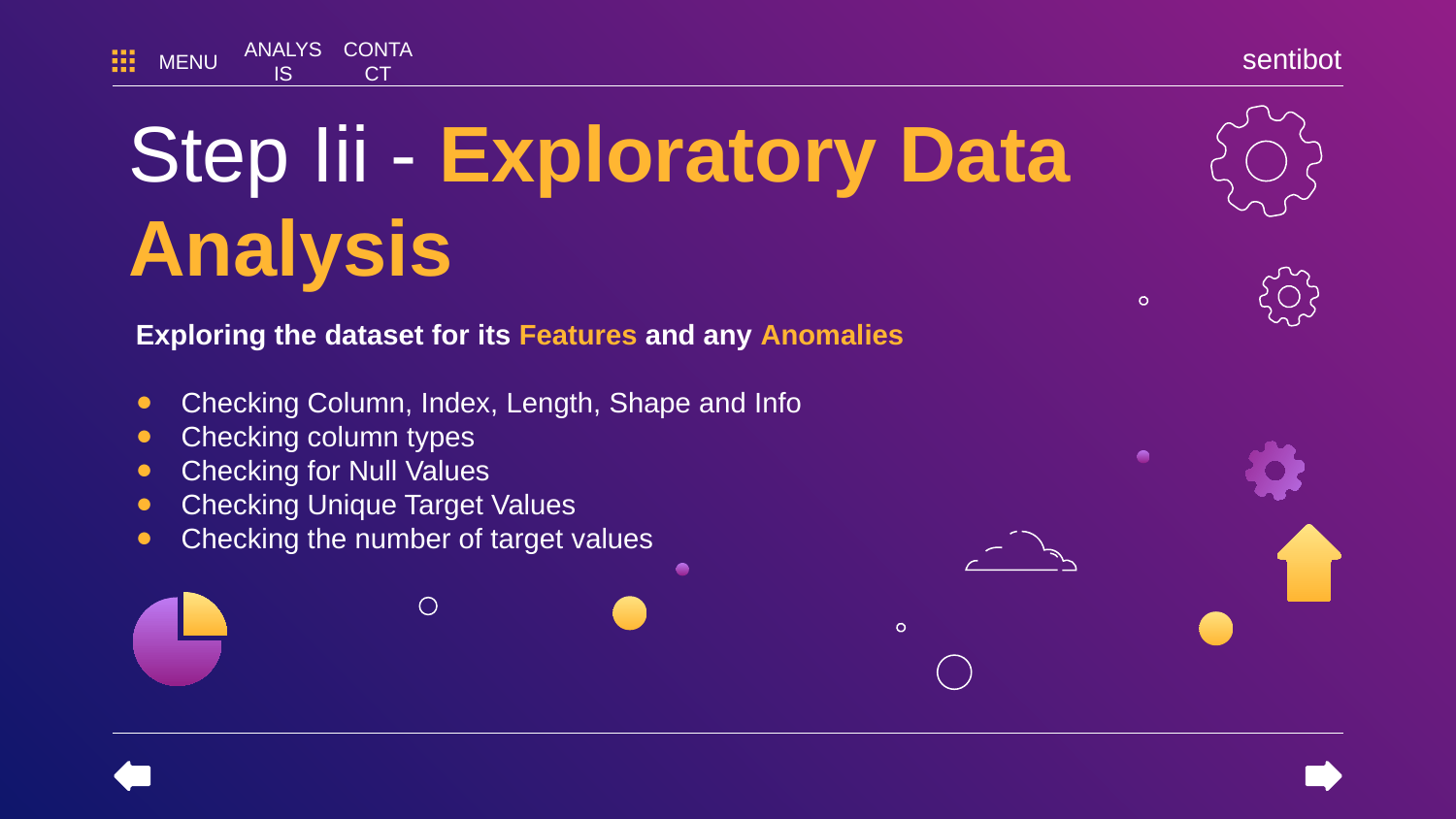

sentibot
MENU
ANALYSIS
CONTACT

# Step Iii - Exploratory Data Analysis

Exploring the dataset for its Features and any Anomalies

Checking Column, Index, Length, Shape and Info
Checking column types
Checking for Null Values
Checking Unique Target Values
Checking the number of target values